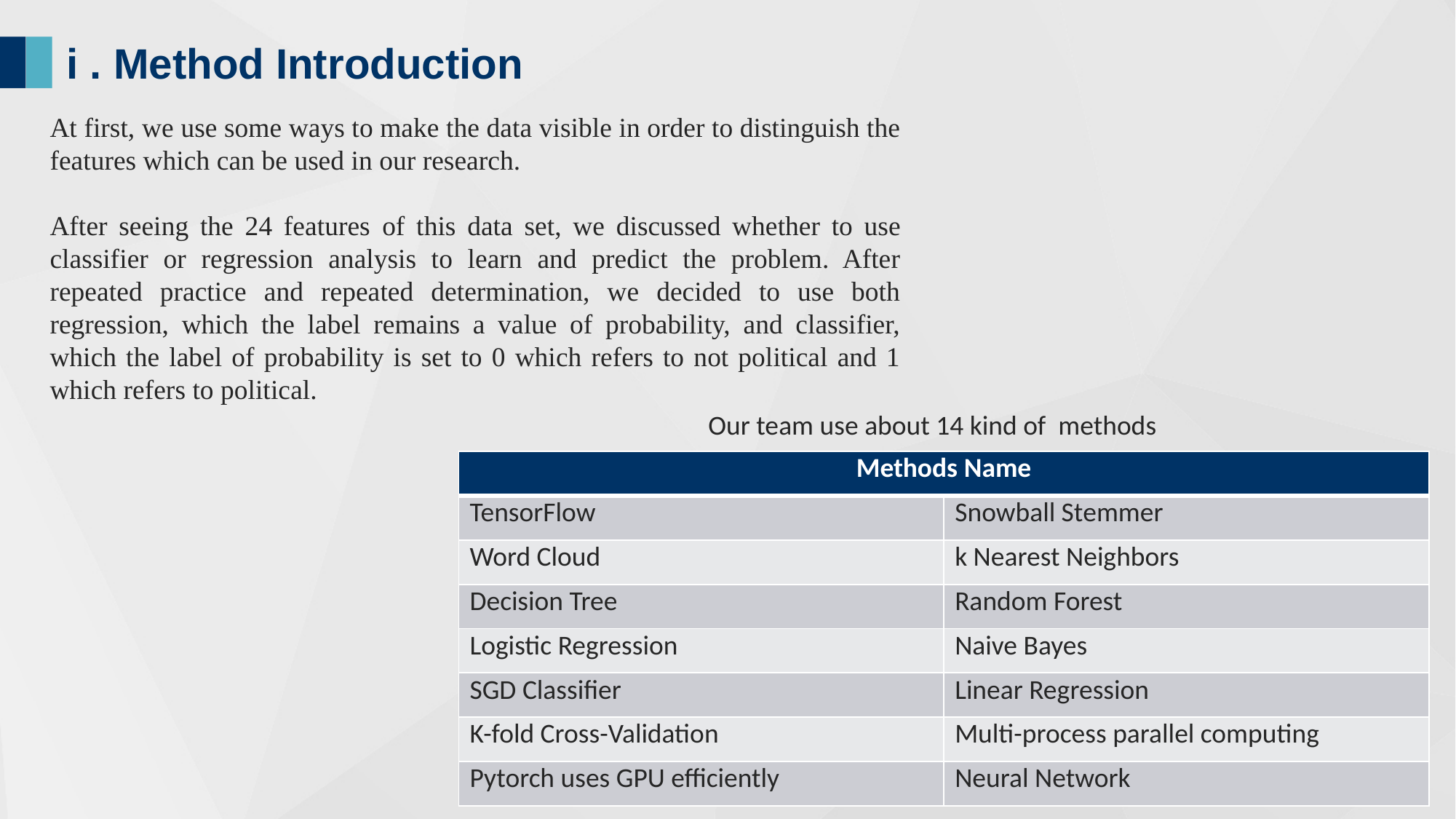

i . Method Introduction

At first, we use some ways to make the data visible in order to distinguish the features which can be used in our research.

After seeing the 24 features ​​of this data set, we discussed whether to use classifier or regression analysis to learn and predict the problem. After repeated practice and repeated determination, we decided to use both regression, which the label remains a value of probability, and classifier, which the label of probability is set to 0 which refers to not political and 1 which refers to political.
Our team use about 14 kind of  methods
| Methods Name |  |
| --- | --- |
| TensorFlow | Snowball Stemmer |
| Word Cloud | k Nearest Neighbors |
| Decision Tree | Random Forest |
| Logistic Regression | Naive Bayes |
| SGD Classifier | Linear Regression |
| K-fold Cross-Validation | Multi-process parallel computing |
| Pytorch uses GPU efficiently | Neural Network |